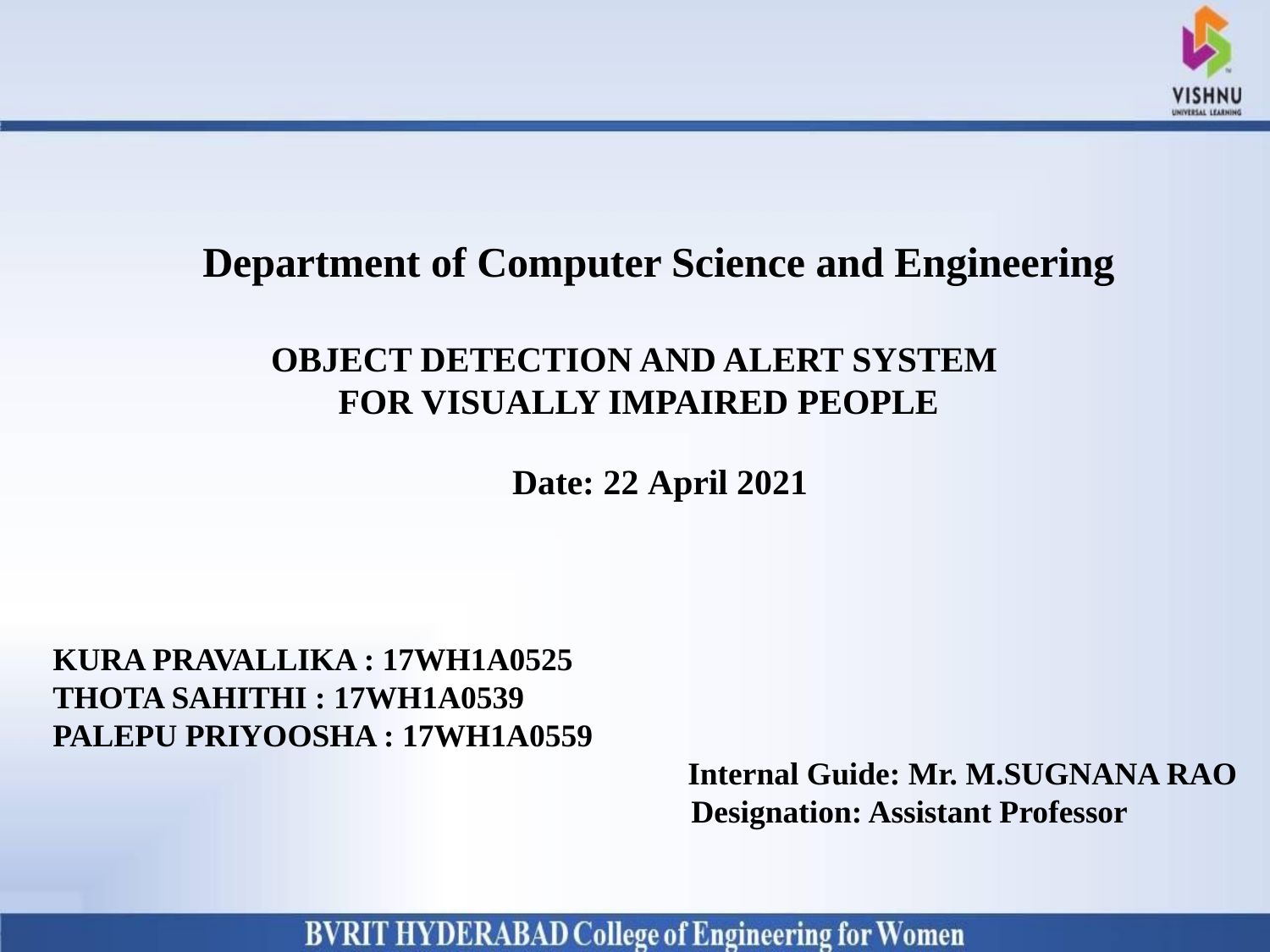

# Department of Computer Science and Engineering
OBJECT DETECTION AND ALERT SYSTEM
FOR VISUALLY IMPAIRED PEOPLE
Date: 22 April 2021
KURA PRAVALLIKA : 17WH1A0525
THOTA SAHITHI : 17WH1A0539
PALEPU PRIYOOSHA : 17WH1A0559
					Internal Guide: Mr. M.SUGNANA RAO
         			                                Designation: Assistant Professor